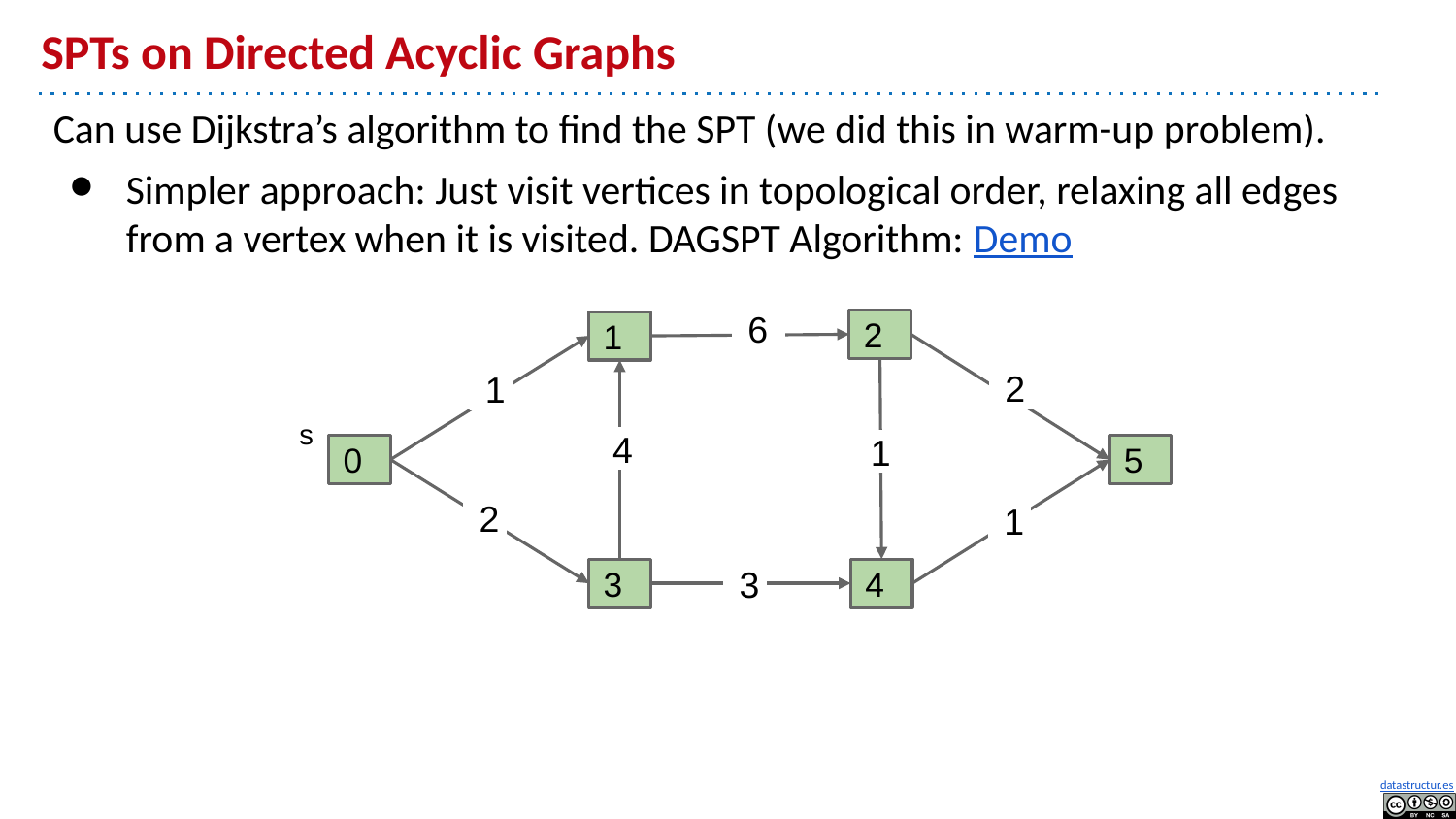

# SPTs on Directed Acyclic Graphs
Can use Dijkstra’s algorithm to find the SPT (we did this in warm-up problem).
Simpler approach: Just visit vertices in topological order, relaxing all edges from a vertex when it is visited. DAGSPT Algorithm: Demo
6
2
1
2
1
s
4
1
0
5
2
1
4
3
3